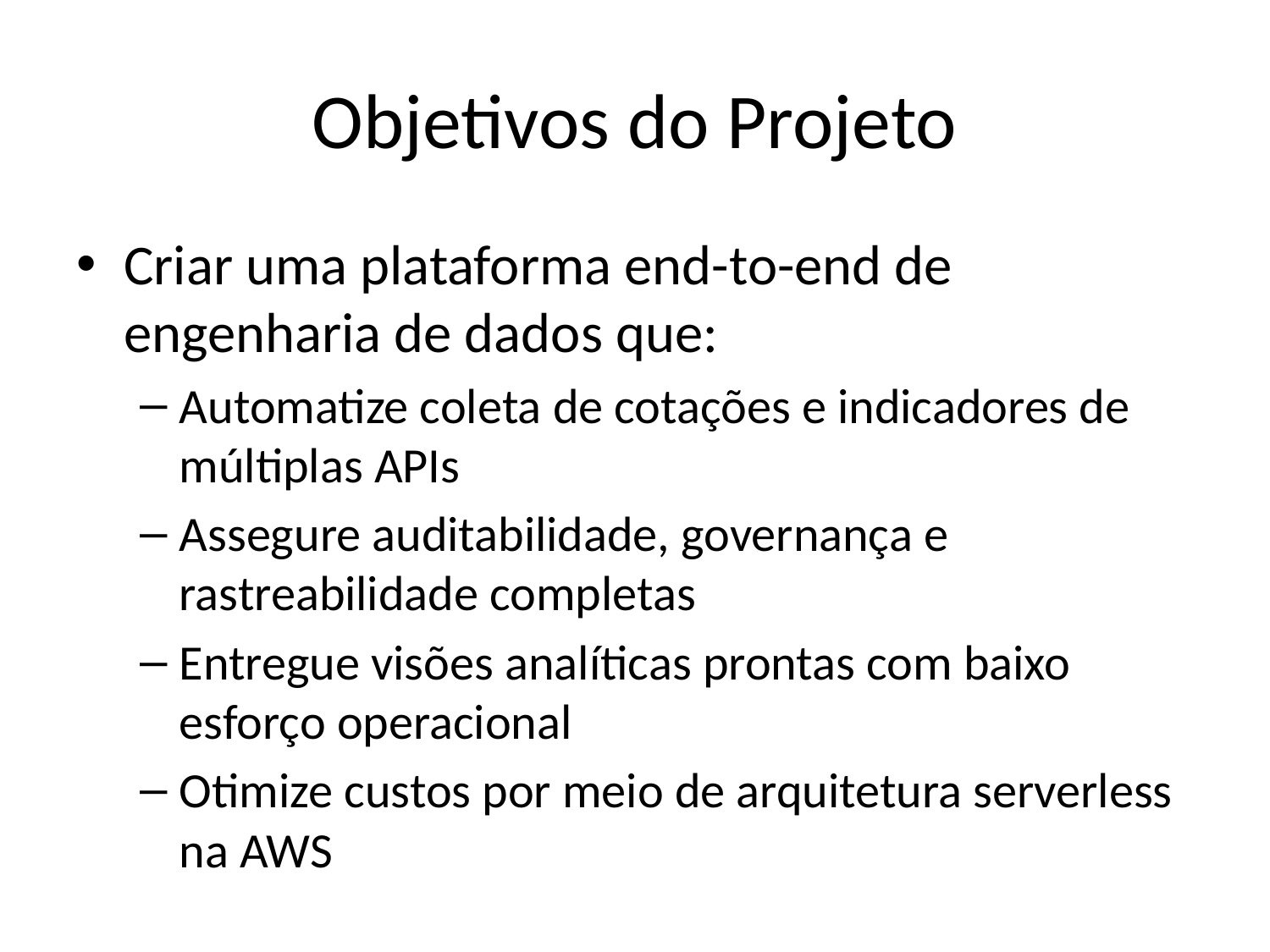

# Objetivos do Projeto
Criar uma plataforma end-to-end de engenharia de dados que:
Automatize coleta de cotações e indicadores de múltiplas APIs
Assegure auditabilidade, governança e rastreabilidade completas
Entregue visões analíticas prontas com baixo esforço operacional
Otimize custos por meio de arquitetura serverless na AWS